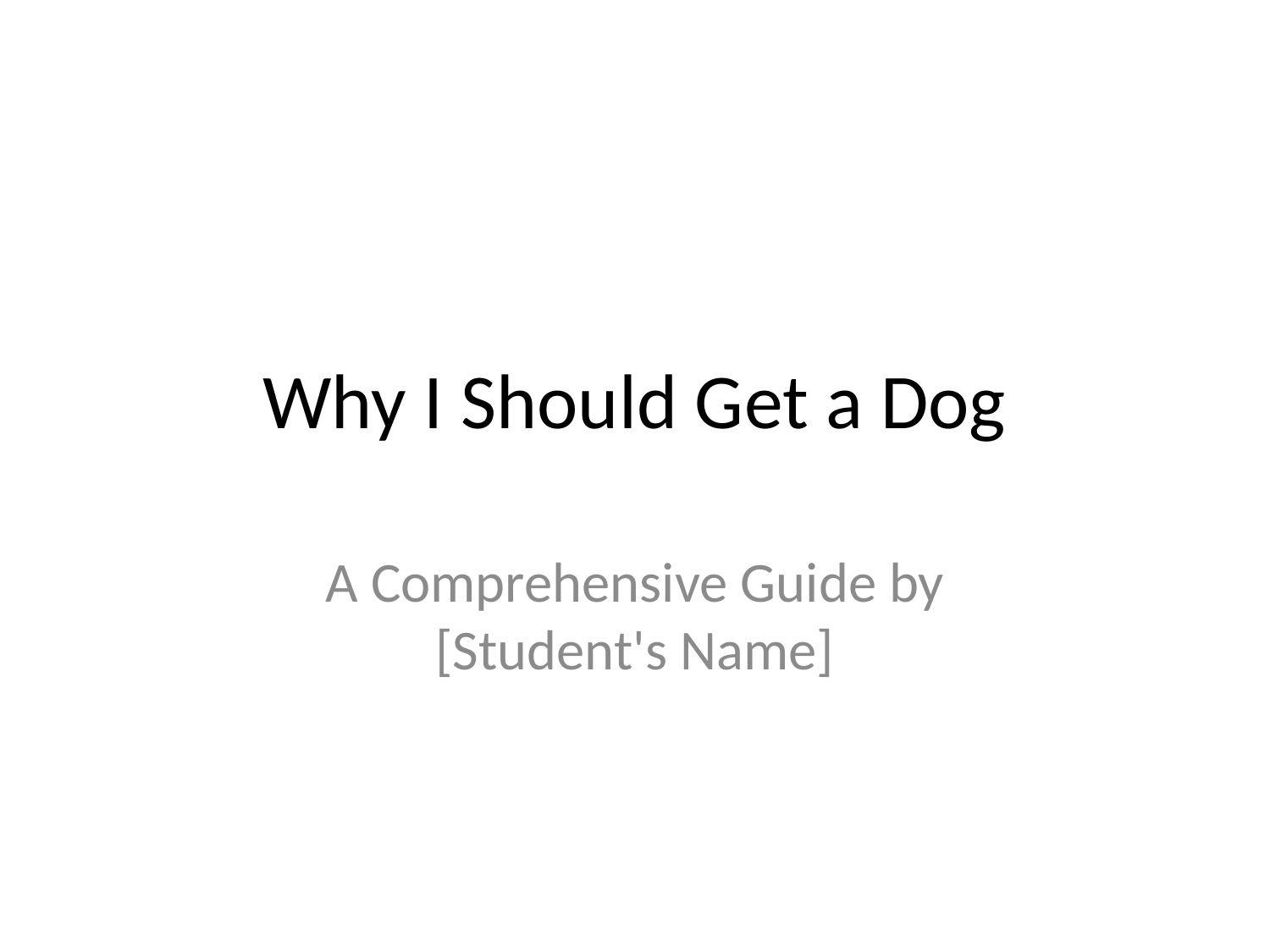

# Why I Should Get a Dog
A Comprehensive Guide by [Student's Name]